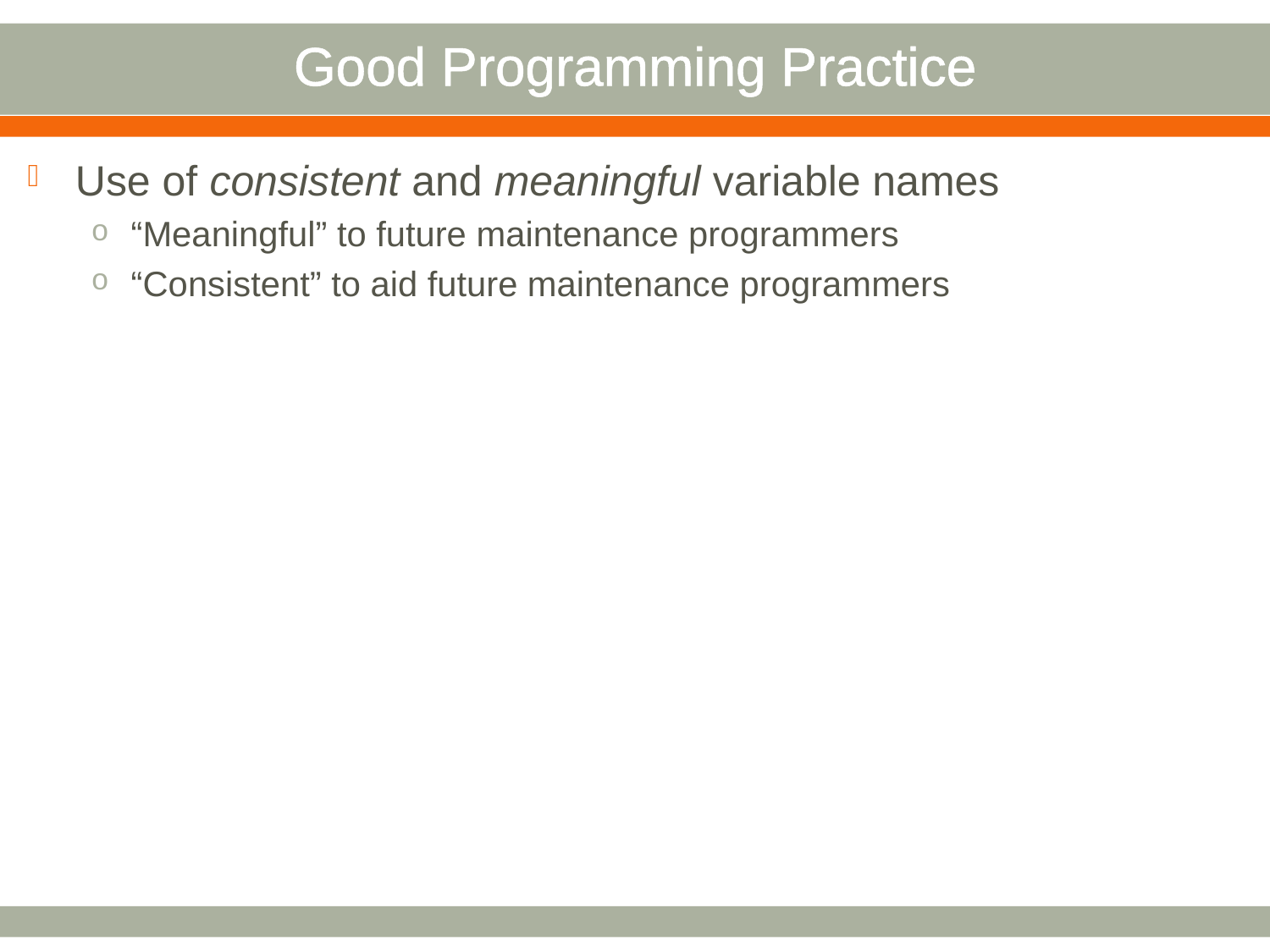

# Good Programming Practice
Use of consistent and meaningful variable names
“Meaningful” to future maintenance programmers
“Consistent” to aid future maintenance programmers